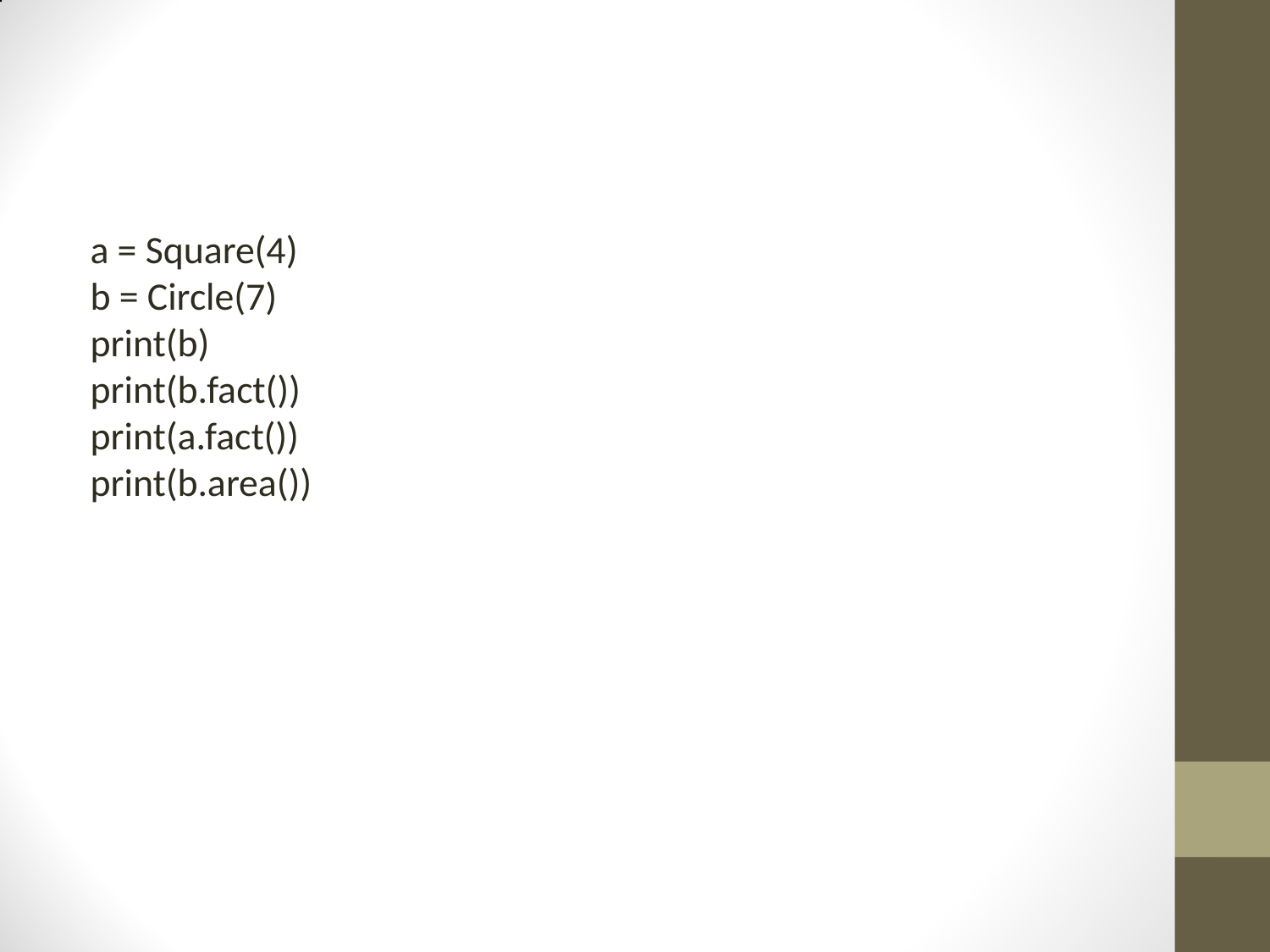

#
a = Square(4)
b = Circle(7)
print(b)
print(b.fact())
print(a.fact())
print(b.area())